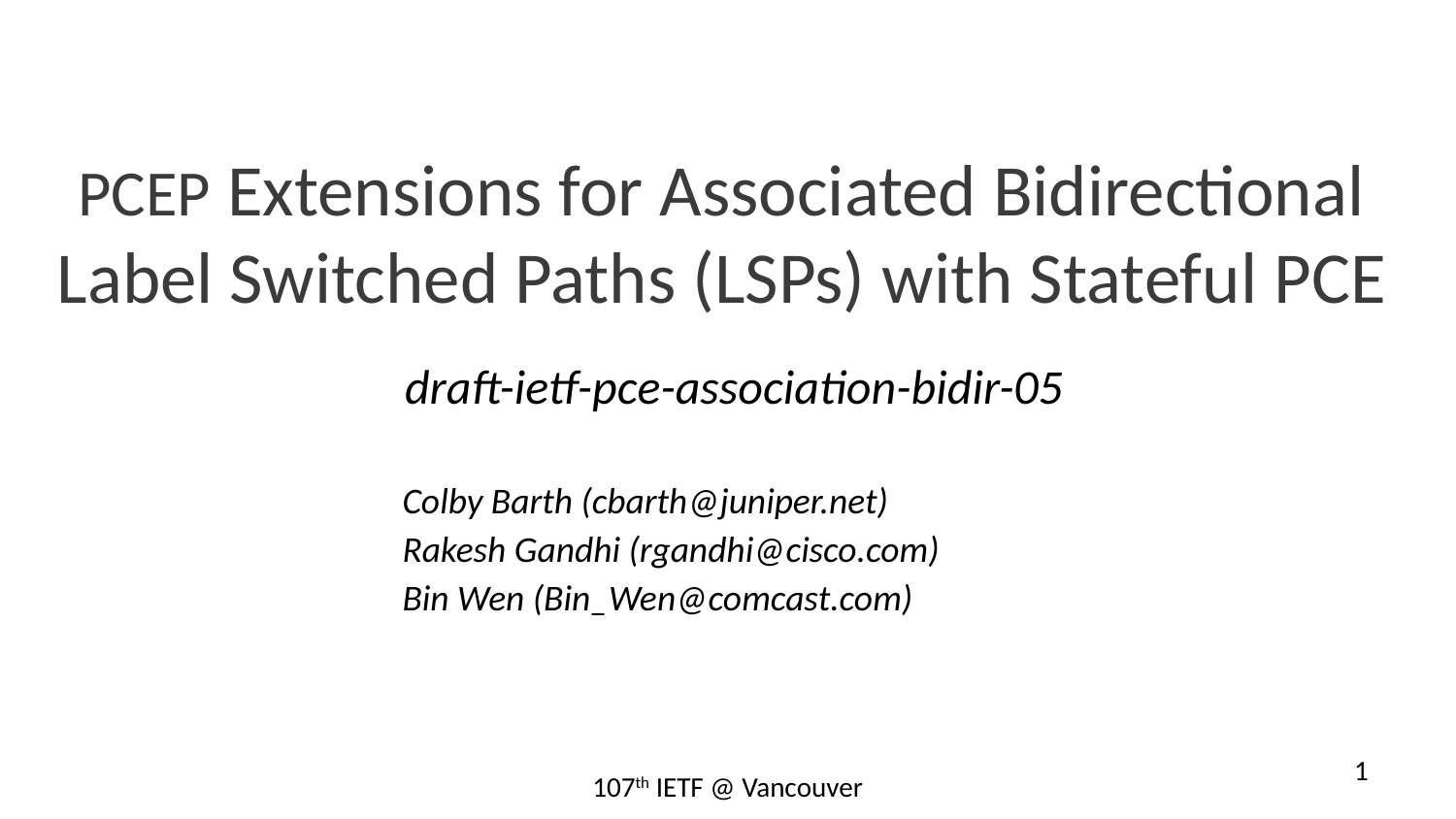

# PCEP Extensions for Associated Bidirectional Label Switched Paths (LSPs) with Stateful PCE
draft-ietf-pce-association-bidir-05
Colby Barth (cbarth@juniper.net)
Rakesh Gandhi (rgandhi@cisco.com)
Bin Wen (Bin_Wen@comcast.com)
1
107th IETF @ Vancouver